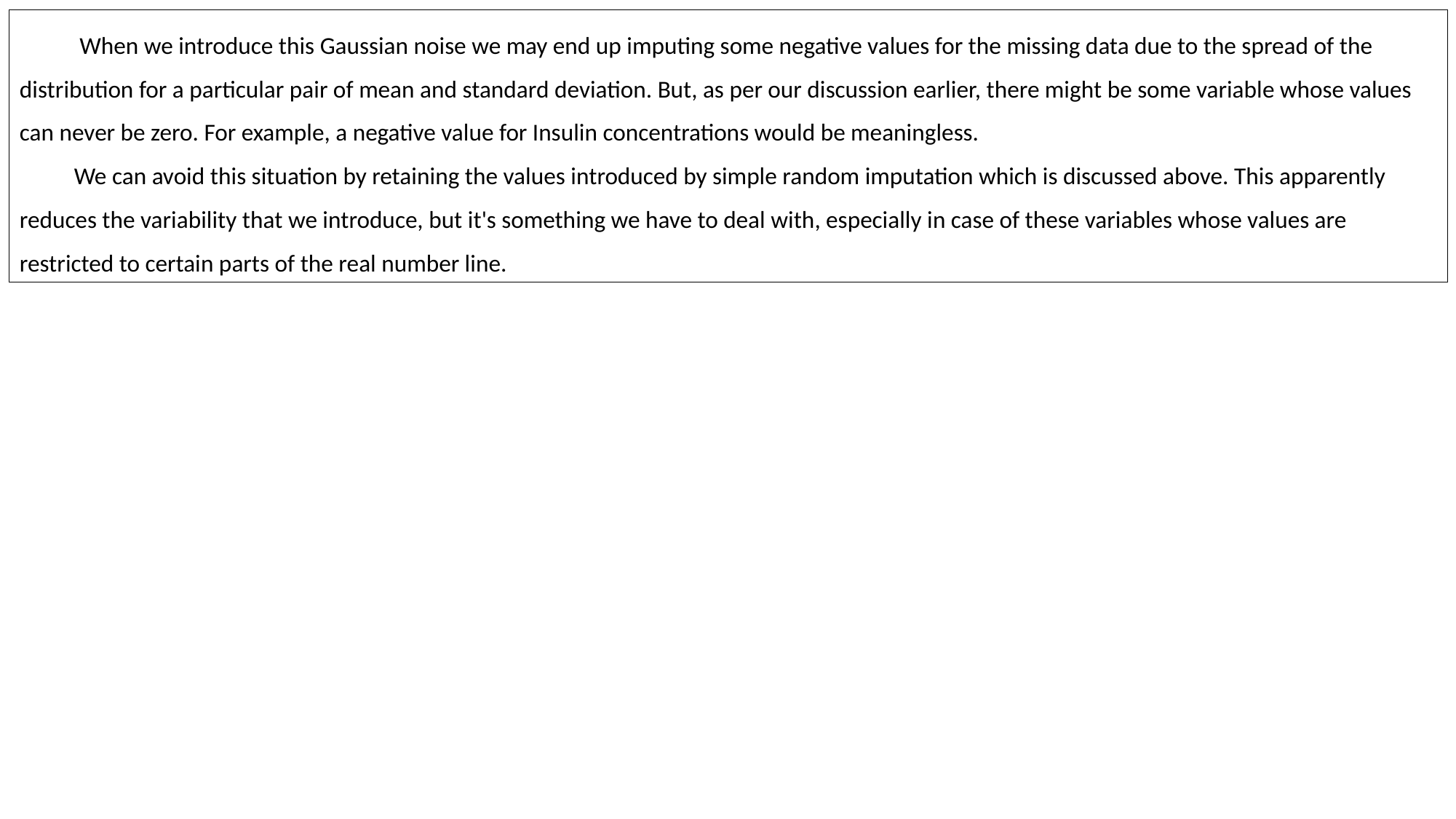

When we introduce this Gaussian noise we may end up imputing some negative values for the missing data due to the spread of the distribution for a particular pair of mean and standard deviation. But, as per our discussion earlier, there might be some variable whose values can never be zero. For example, a negative value for Insulin concentrations would be meaningless.
          We can avoid this situation by retaining the values introduced by simple random imputation which is discussed above. This apparently reduces the variability that we introduce, but it's something we have to deal with, especially in case of these variables whose values are restricted to certain parts of the real number line.